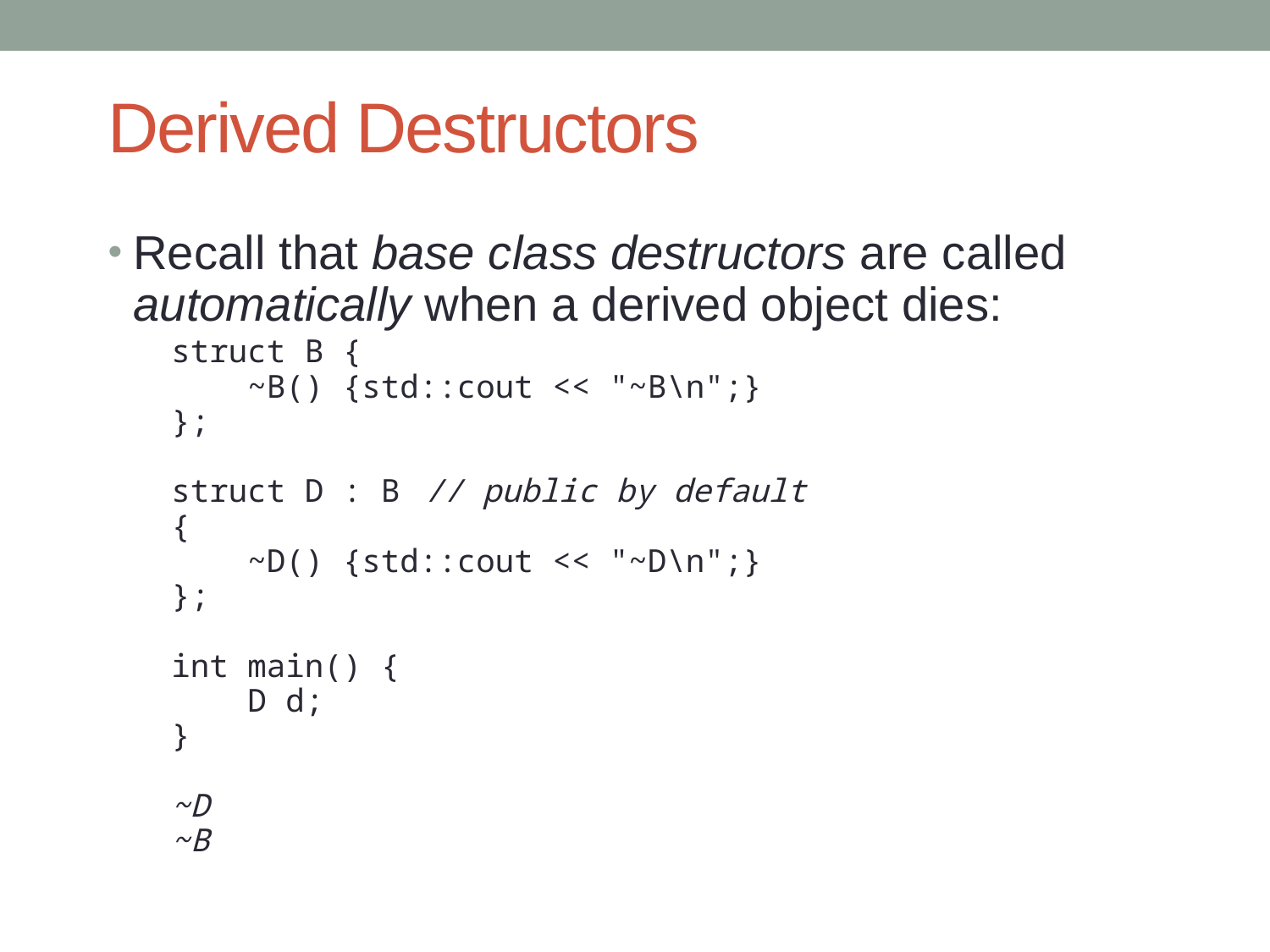

# Derived Destructors
Recall that base class destructors are called automatically when a derived object dies:
struct B {
    ~B() {std::cout << "~B\n";}
};

struct D : B	// public by default
{
    ~D() {std::cout << "~D\n";}
};

int main() {
    D d;
}

~D
~B